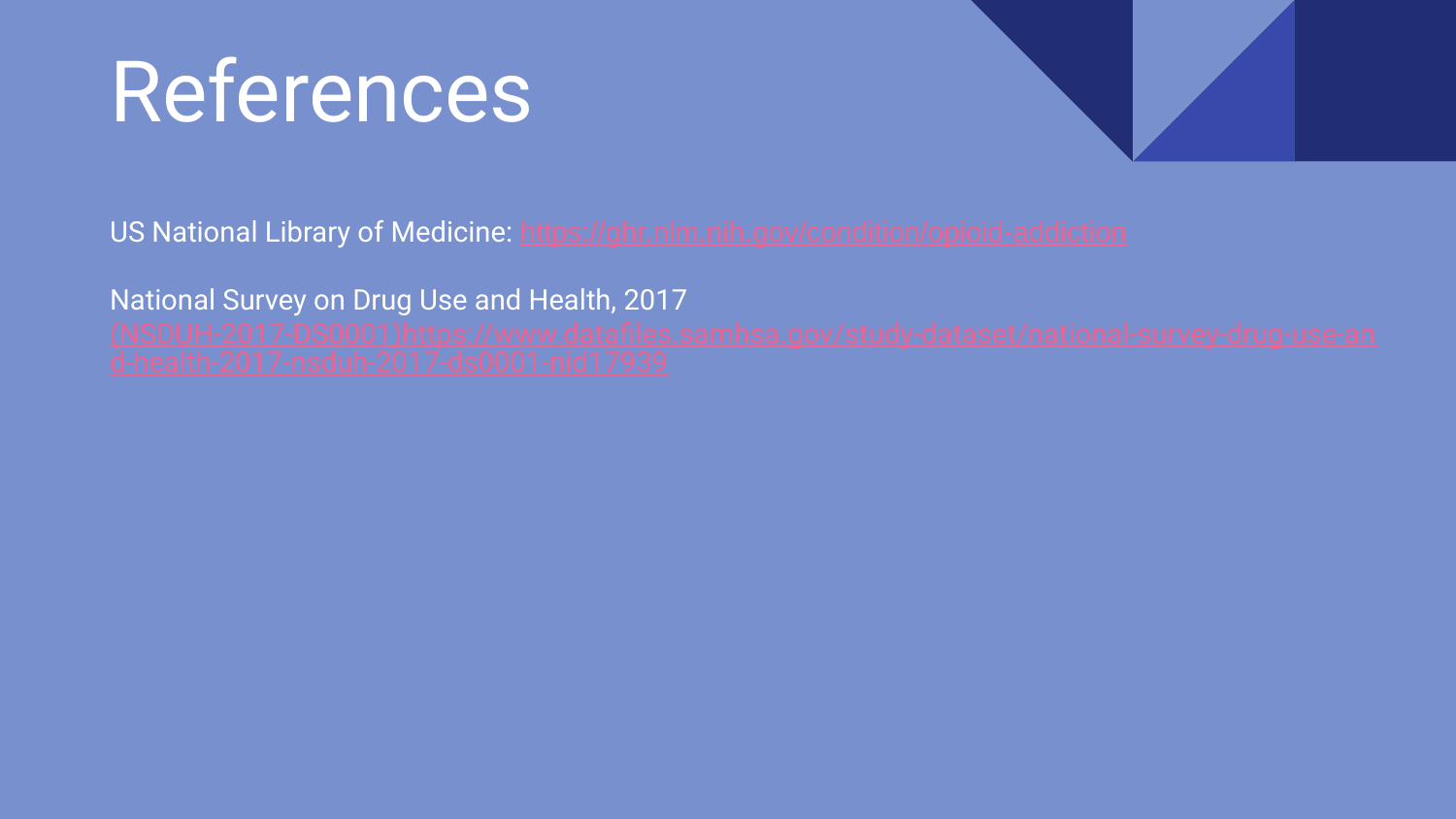

# References
US National Library of Medicine: https://ghr.nlm.nih.gov/condition/opioid-addiction

National Survey on Drug Use and Health, 2017 (NSDUH-2017-DS0001)https://www.datafiles.samhsa.gov/study-dataset/national-survey-drug-use-and-health-2017-nsduh-2017-ds0001-nid17939